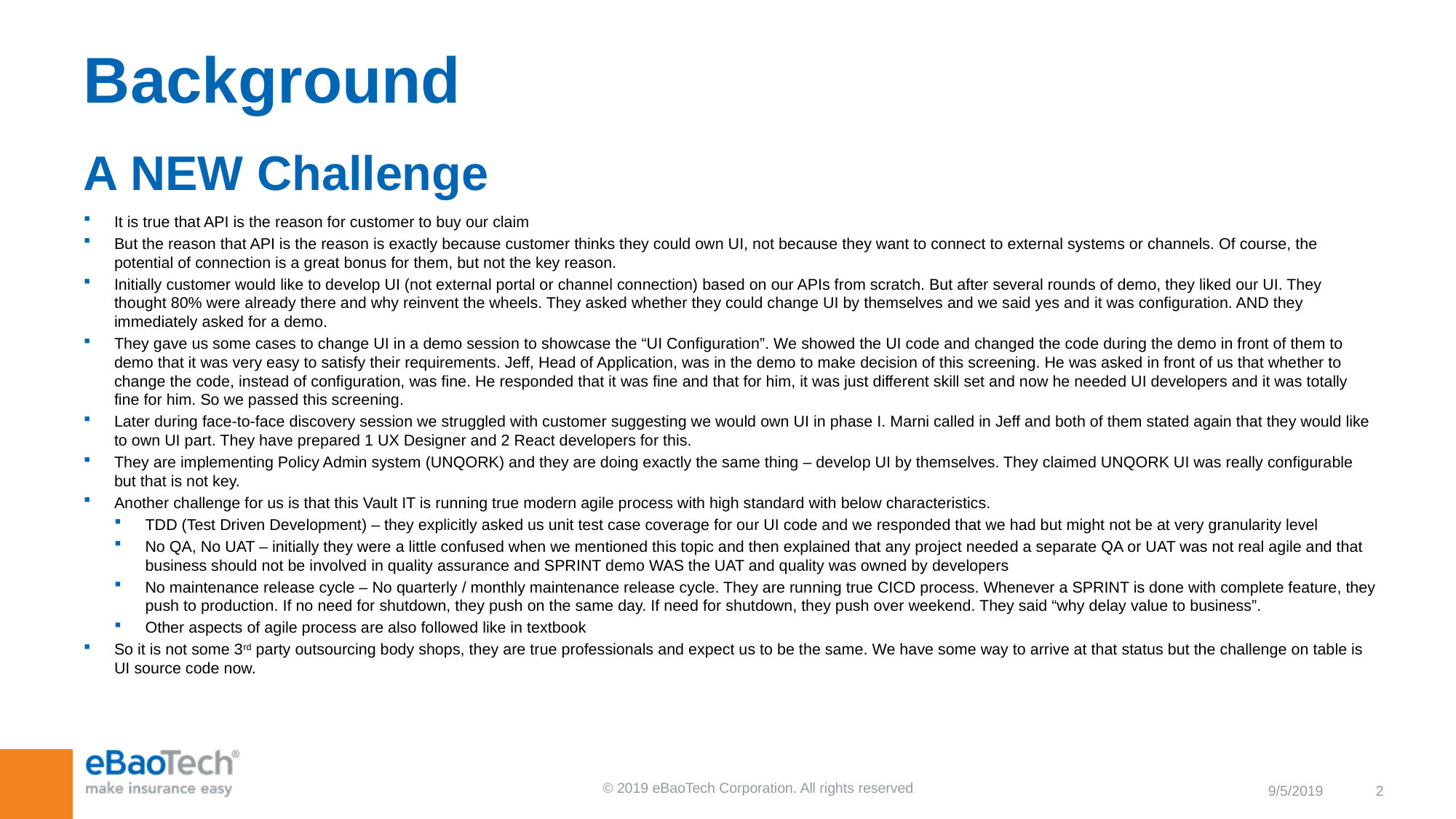

# Background
A NEW Challenge
It is true that API is the reason for customer to buy our claim
But the reason that API is the reason is exactly because customer thinks they could own UI, not because they want to connect to external systems or channels. Of course, the potential of connection is a great bonus for them, but not the key reason.
Initially customer would like to develop UI (not external portal or channel connection) based on our APIs from scratch. But after several rounds of demo, they liked our UI. They thought 80% were already there and why reinvent the wheels. They asked whether they could change UI by themselves and we said yes and it was configuration. AND they immediately asked for a demo.
They gave us some cases to change UI in a demo session to showcase the “UI Configuration”. We showed the UI code and changed the code during the demo in front of them to demo that it was very easy to satisfy their requirements. Jeff, Head of Application, was in the demo to make decision of this screening. He was asked in front of us that whether to change the code, instead of configuration, was fine. He responded that it was fine and that for him, it was just different skill set and now he needed UI developers and it was totally  fine for him. So we passed this screening.
Later during face-to-face discovery session we struggled with customer suggesting we would own UI in phase I. Marni called in Jeff and both of them stated again that they would like to own UI part. They have prepared 1 UX Designer and 2 React developers for this.
They are implementing Policy Admin system (UNQORK) and they are doing exactly the same thing – develop UI by themselves. They claimed UNQORK UI was really configurable but that is not key.
Another challenge for us is that this Vault IT is running true modern agile process with high standard with below characteristics.
TDD (Test Driven Development) – they explicitly asked us unit test case coverage for our UI code and we responded that we had but might not be at very granularity level
No QA, No UAT – initially they were a little confused when we mentioned this topic and then explained that any project needed a separate QA or UAT was not real agile and that business should not be involved in quality assurance and SPRINT demo WAS the UAT and quality was owned by developers
No maintenance release cycle – No quarterly / monthly maintenance release cycle. They are running true CICD process. Whenever a SPRINT is done with complete feature, they push to production. If no need for shutdown, they push on the same day. If need for shutdown, they push over weekend. They said “why delay value to business”.
Other aspects of agile process are also followed like in textbook
So it is not some 3rd party outsourcing body shops, they are true professionals and expect us to be the same. We have some way to arrive at that status but the challenge on table is UI source code now.

9/5/2019
2
© 2019 eBaoTech Corporation. All rights reserved